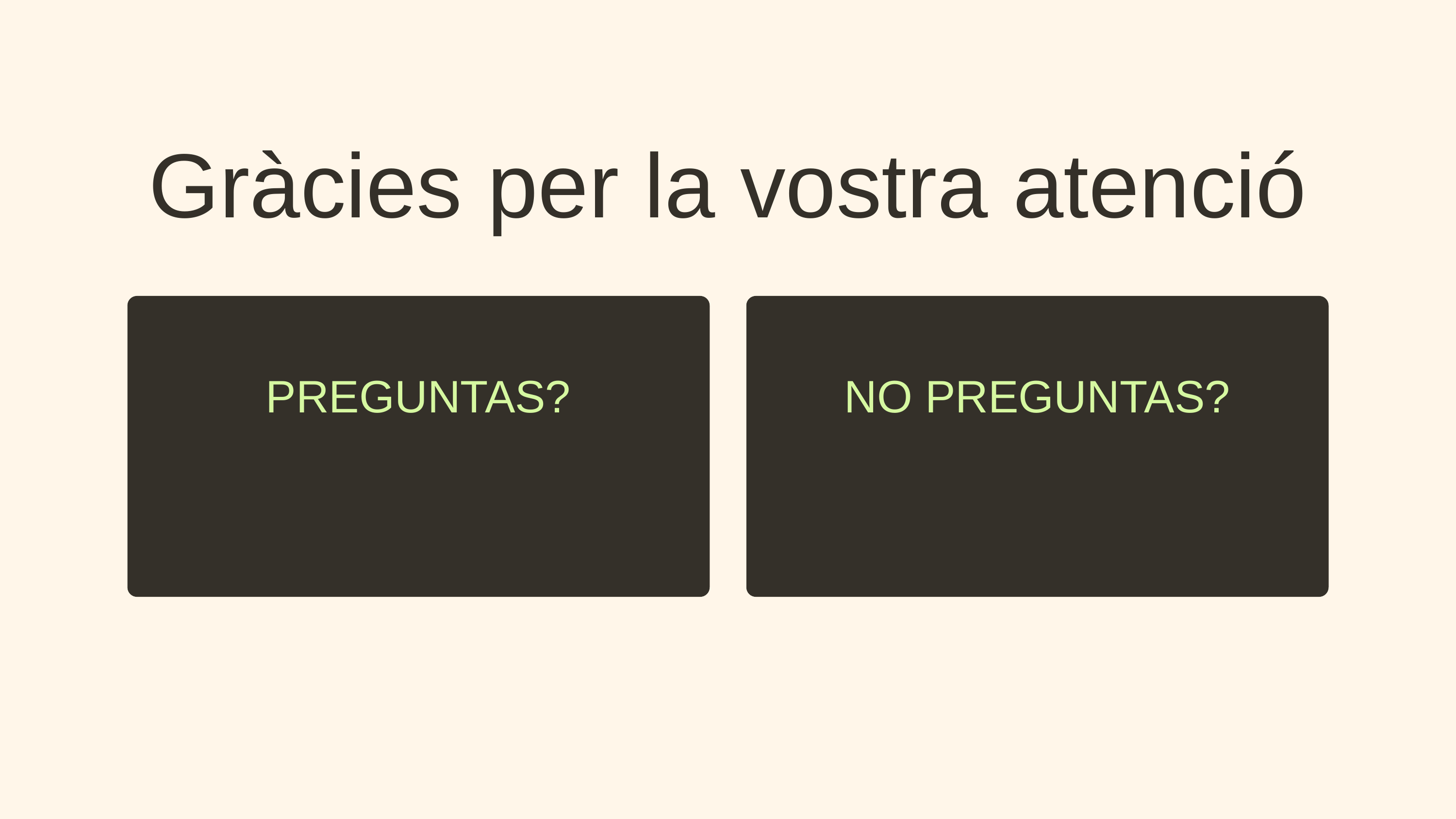

Gràcies per la vostra atenció

PREGUNTAS?

NO PREGUNTAS?